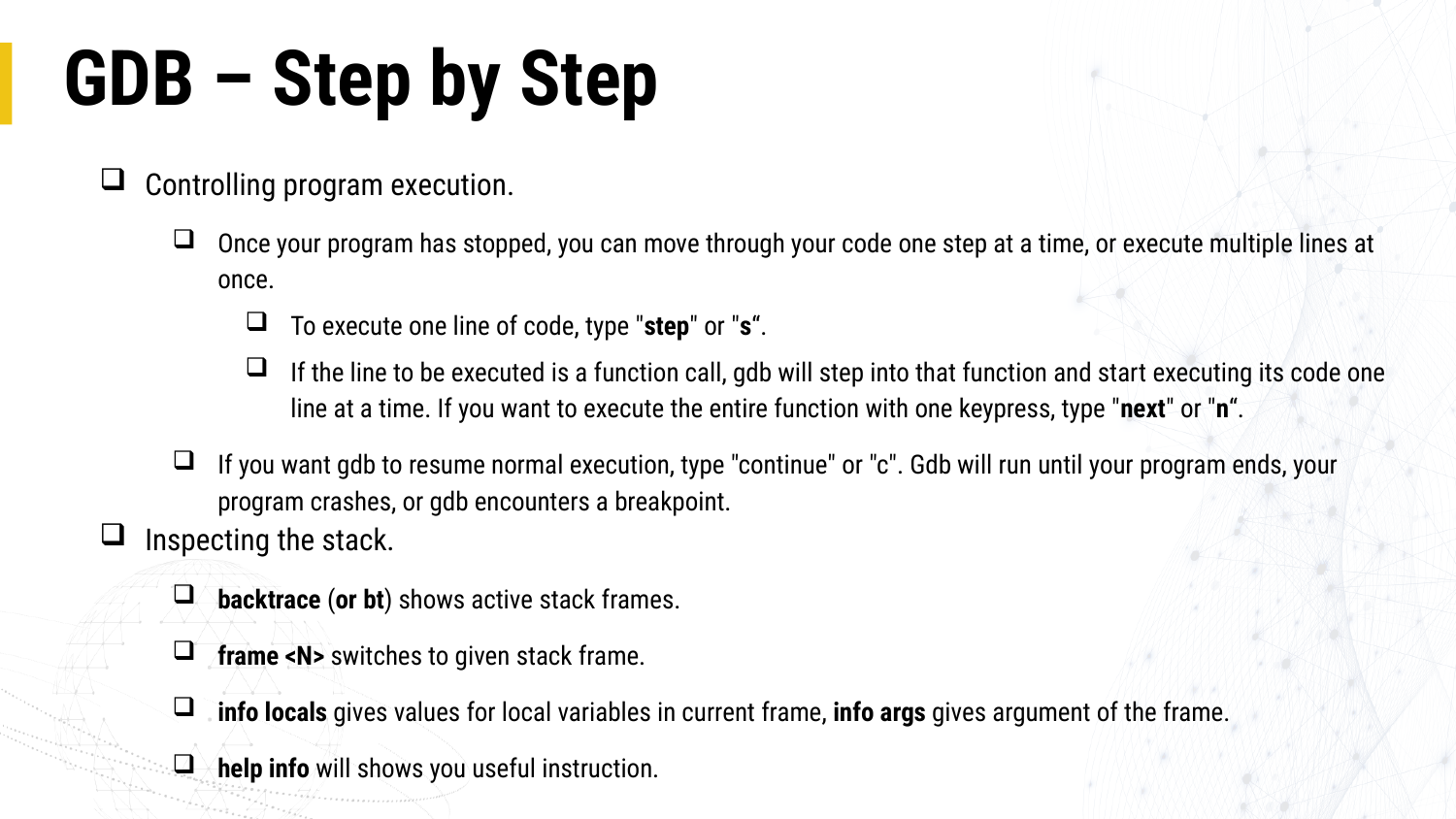

# GDB – Step by Step
Controlling program execution.
Once your program has stopped, you can move through your code one step at a time, or execute multiple lines at once.
To execute one line of code, type "step" or "s“.
If the line to be executed is a function call, gdb will step into that function and start executing its code one line at a time. If you want to execute the entire function with one keypress, type "next" or "n“.
If you want gdb to resume normal execution, type "continue" or "c". Gdb will run until your program ends, your program crashes, or gdb encounters a breakpoint.
Inspecting the stack.
backtrace (or bt) shows active stack frames.
frame <N> switches to given stack frame.
info locals gives values for local variables in current frame, info args gives argument of the frame.
help info will shows you useful instruction.